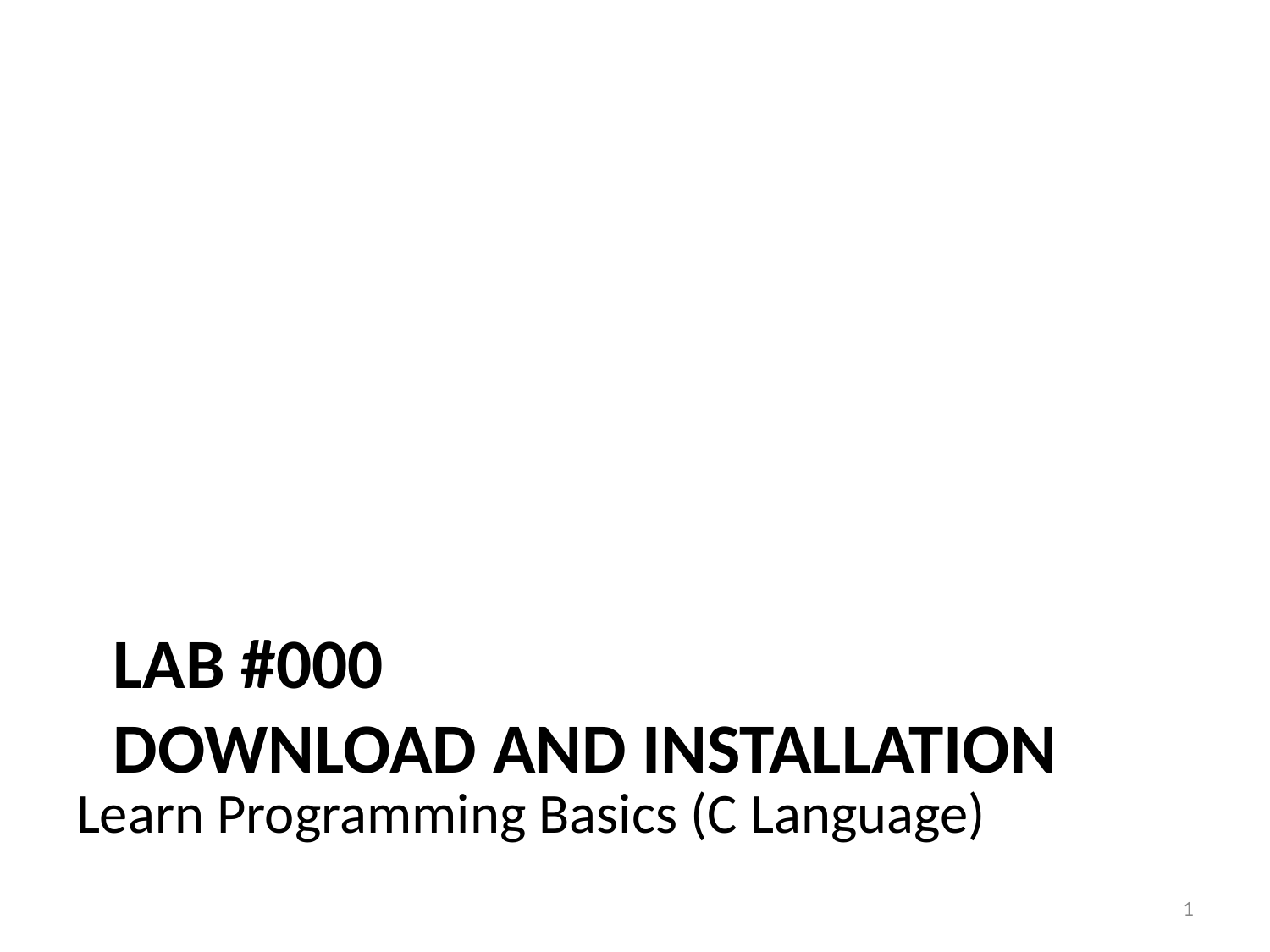

Learn Programming Basics (C Language)
# LAB #000 DOWNLOAD AND INSTALLATION
1